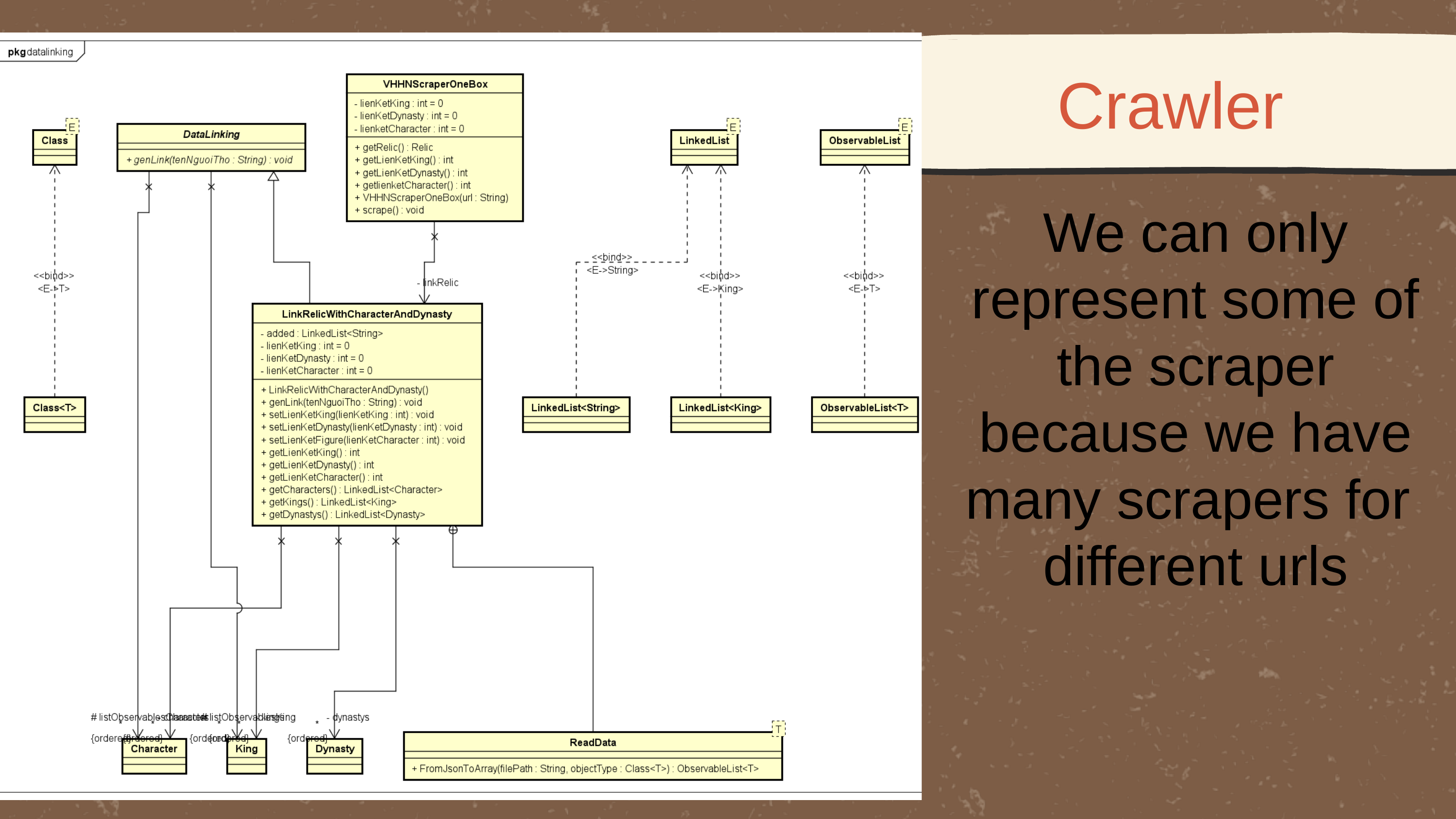

Crawler
We can only represent some of the scraper because we have many scrapers for
different urls